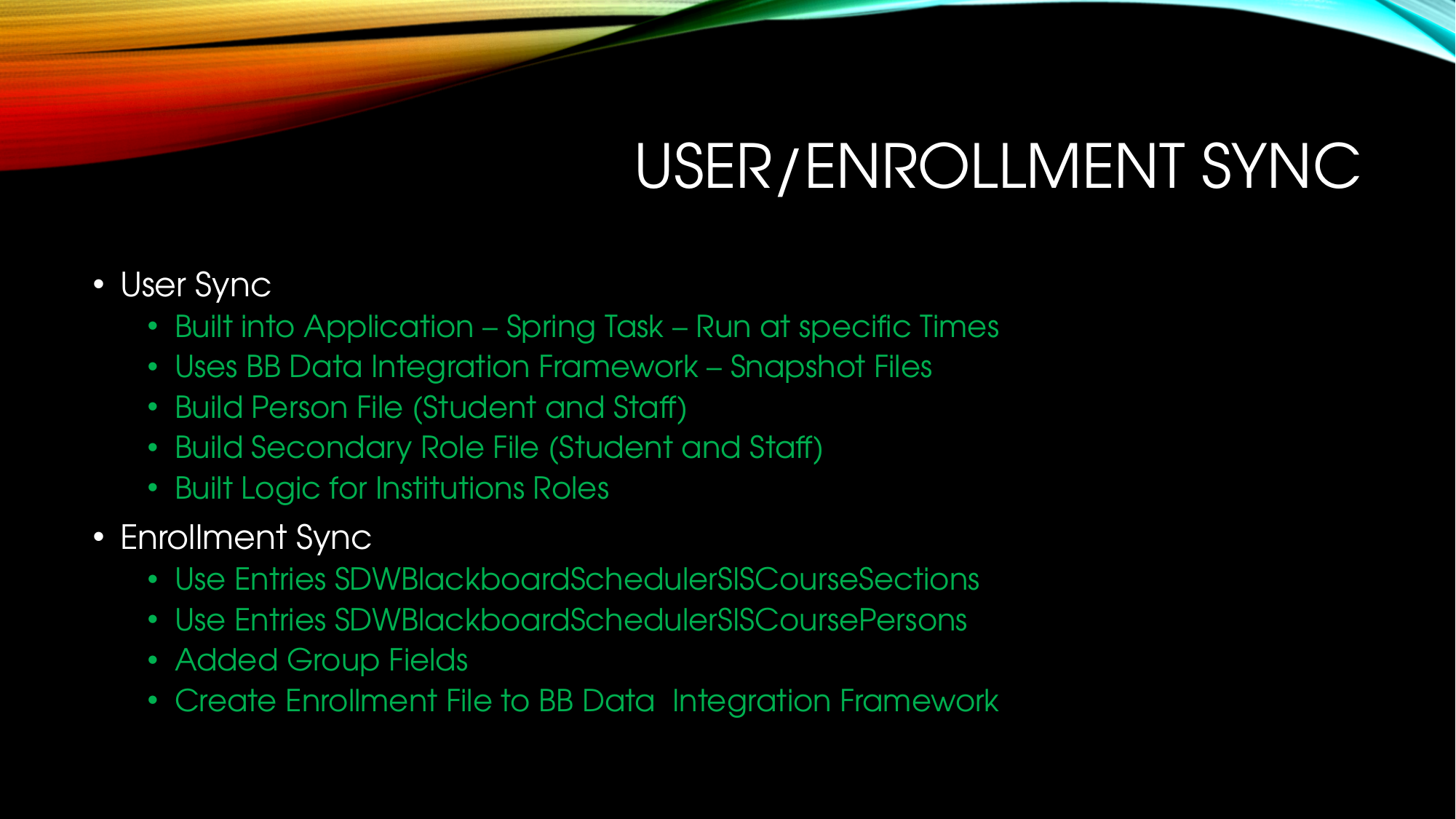

# User/ENROLLMENT SYNC
User Sync
Built into Application – Spring Task – Run at specific Times
Uses BB Data Integration Framework – Snapshot Files
Build Person File (Student and Staff)
Build Secondary Role File (Student and Staff)
Built Logic for Institutions Roles
Enrollment Sync
Use Entries SDWBlackboardSchedulerSISCourseSections
Use Entries SDWBlackboardSchedulerSISCoursePersons
Added Group Fields
Create Enrollment File to BB Data  Integration Framework